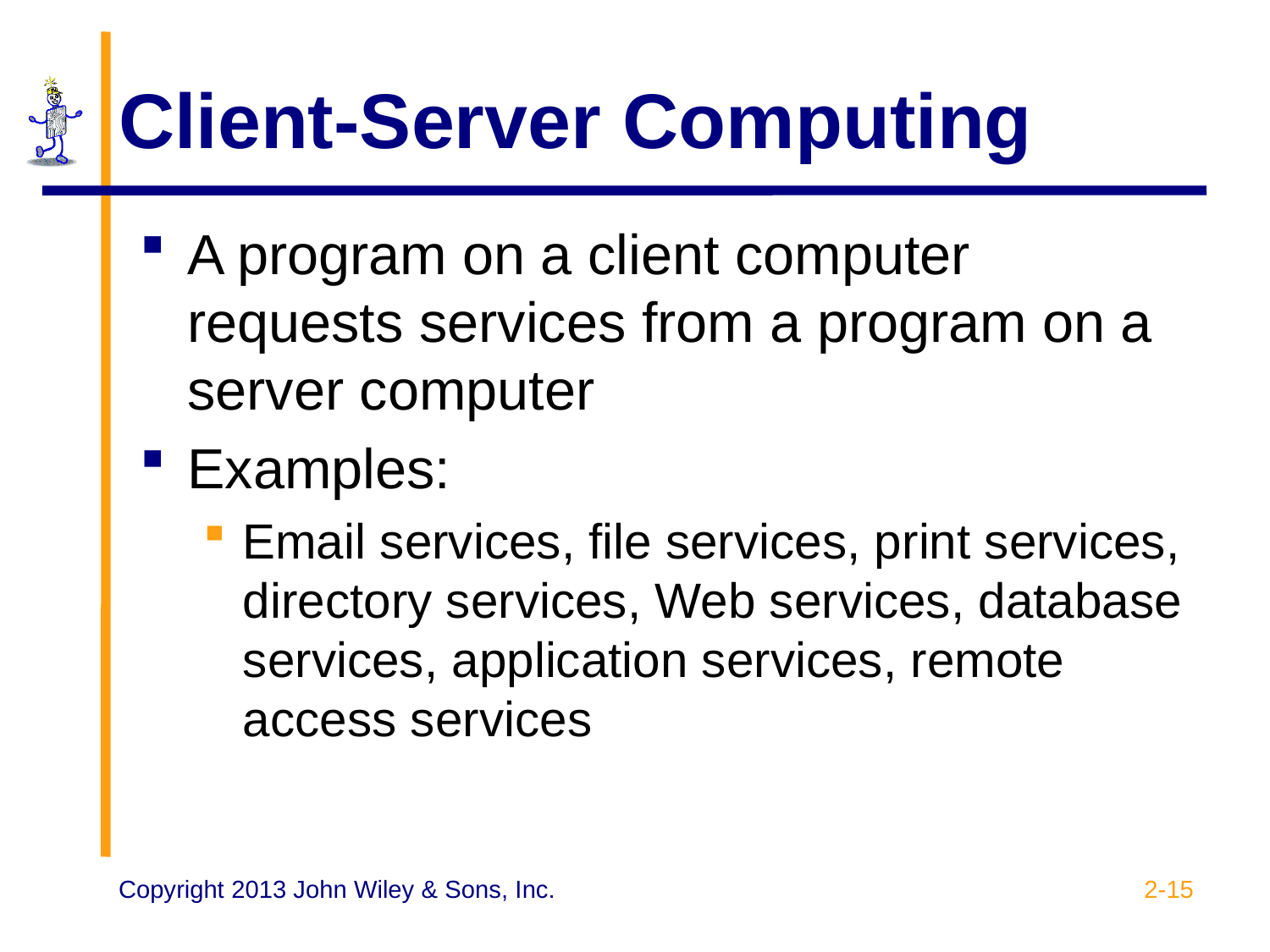

# Client-Server Computing
A program on a client computer requests services from a program on a server computer
Examples:
Email services, file services, print services, directory services, Web services, database services, application services, remote access services
2-15
Copyright 2013 John Wiley & Sons, Inc.